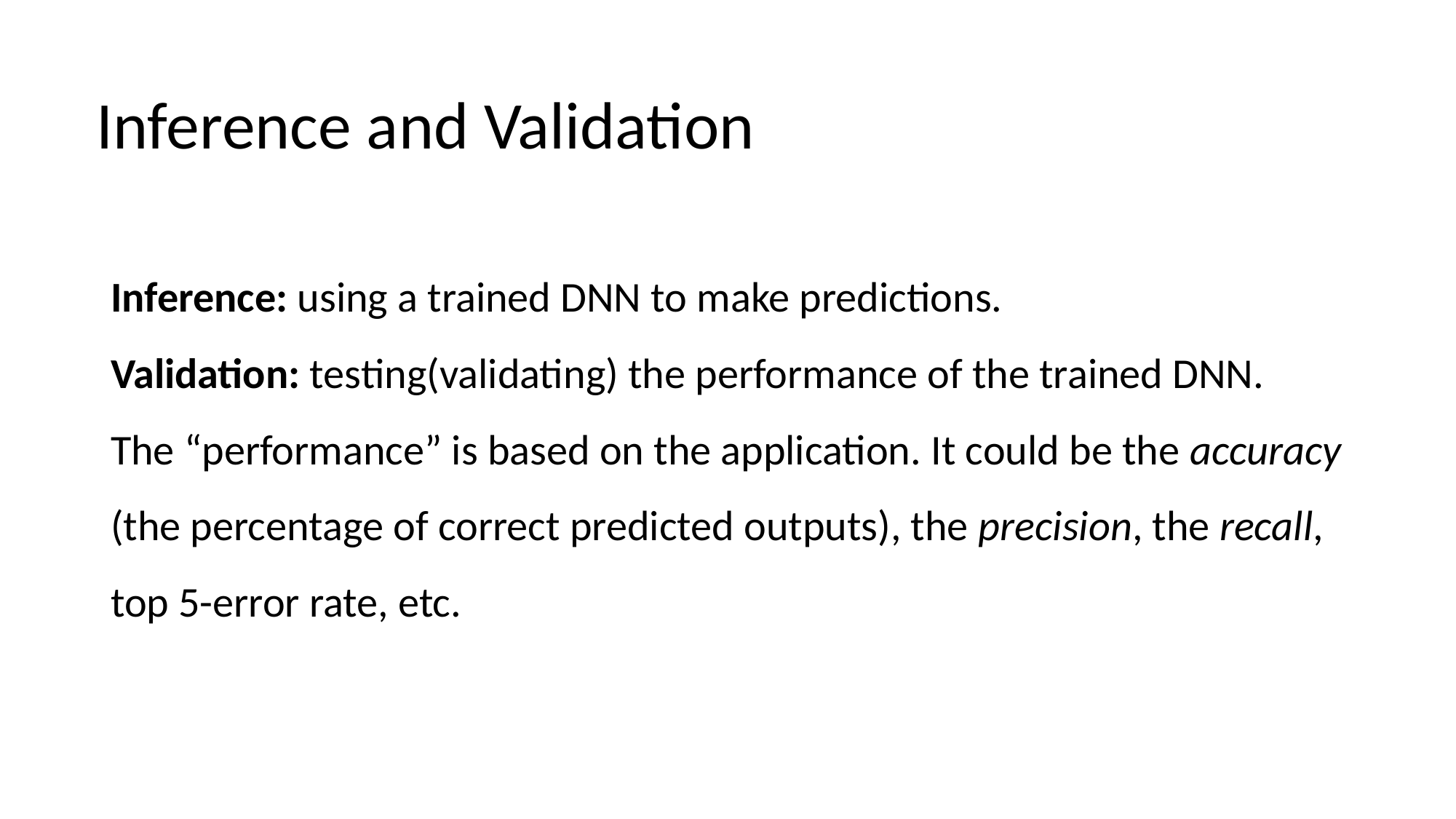

# Inference and Validation
Inference: using a trained DNN to make predictions.
Validation: testing(validating) the performance of the trained DNN.
The “performance” is based on the application. It could be the accuracy (the percentage of correct predicted outputs), the precision, the recall, top 5-error rate, etc.